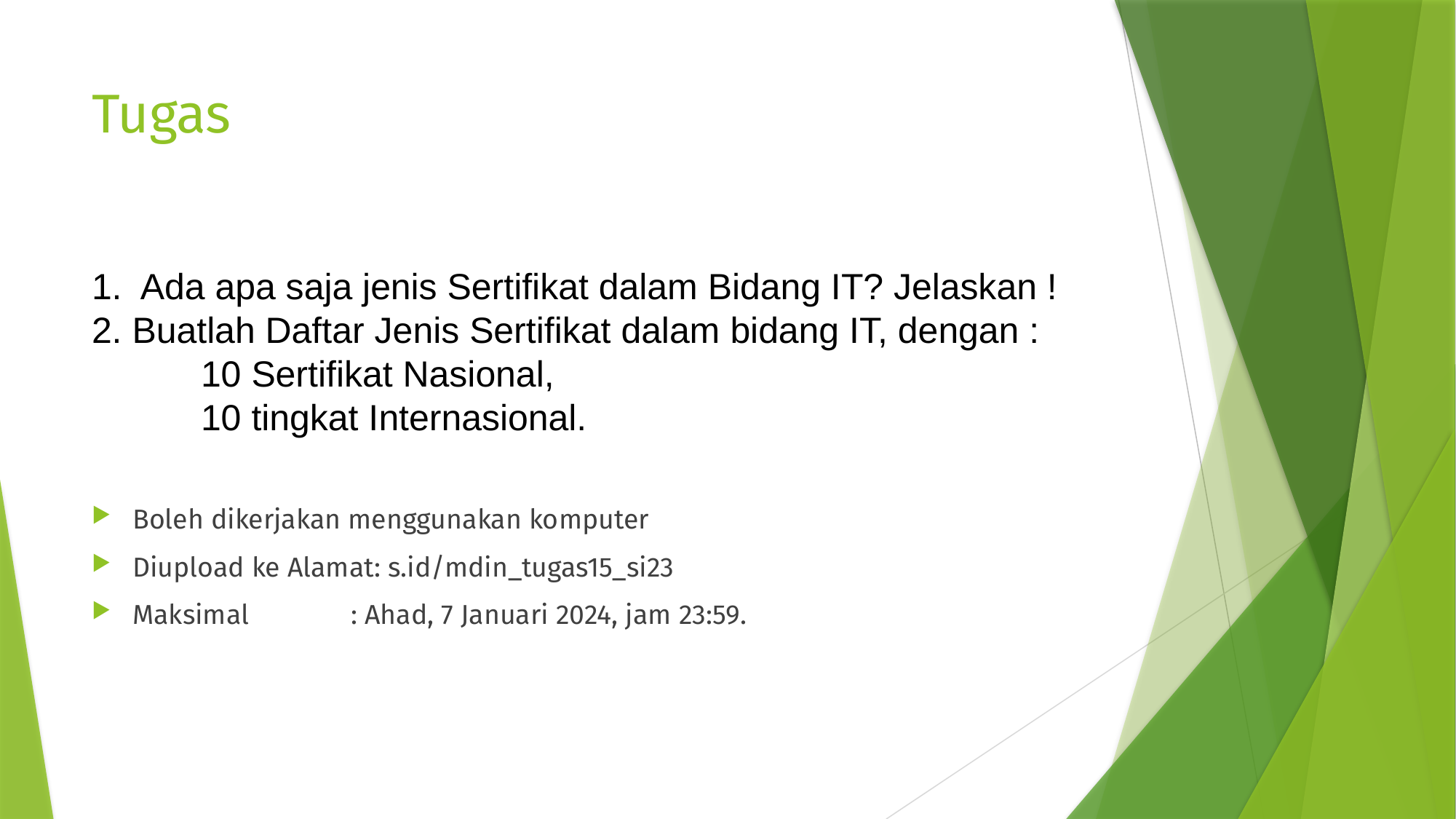

# Tugas
1.  Ada apa saja jenis Sertifikat dalam Bidang IT? Jelaskan !
2. Buatlah Daftar Jenis Sertifikat dalam bidang IT, dengan :
	10 Sertifikat Nasional,
	10 tingkat Internasional.

Boleh dikerjakan menggunakan komputer
Diupload ke Alamat: s.id/mdin_tugas15_si23
Maksimal	: Ahad, 7 Januari 2024, jam 23:59.